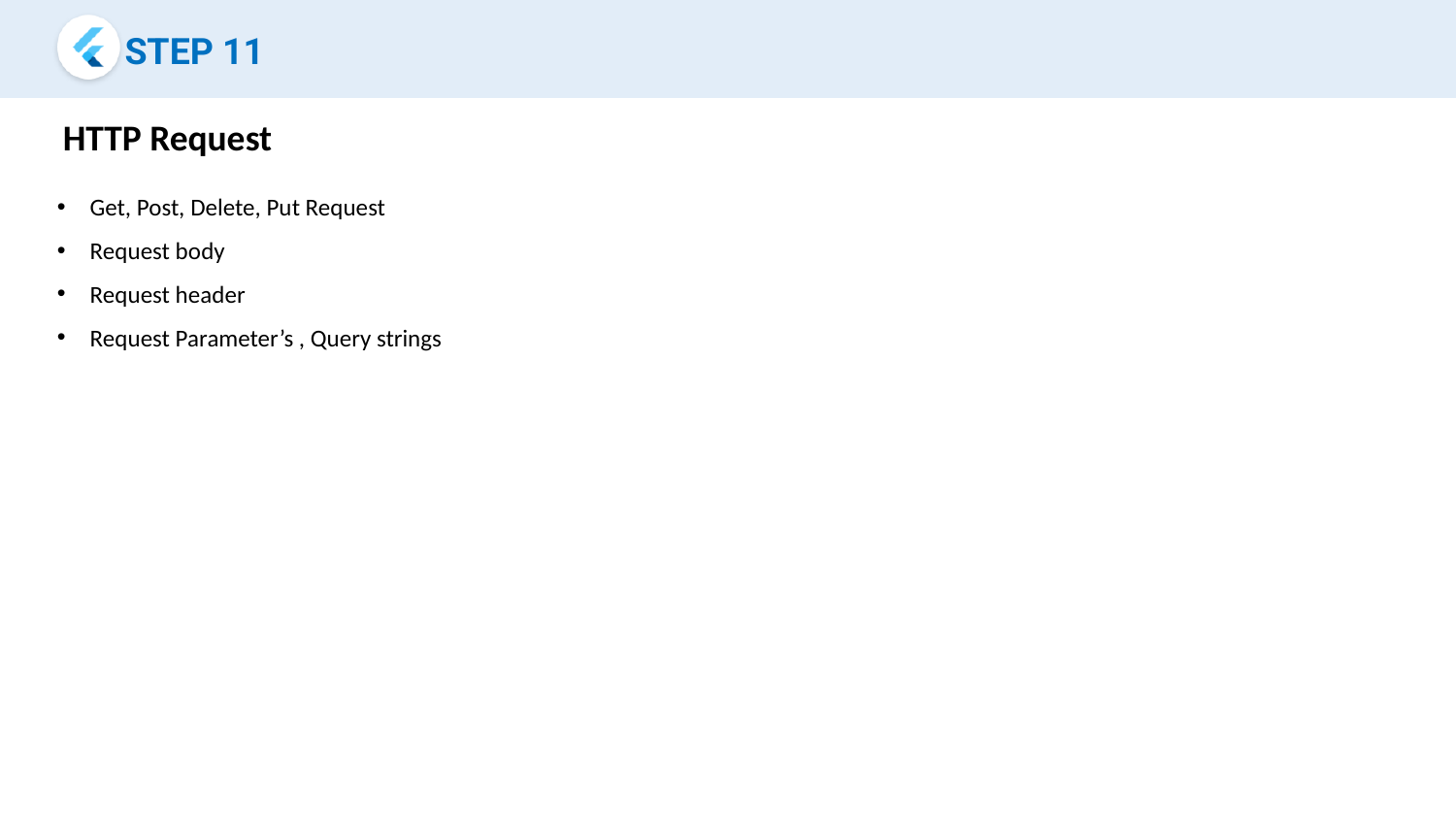

STEP 11
HTTP Request
 Get, Post, Delete, Put Request
 Request body
 Request header
 Request Parameter’s , Query strings